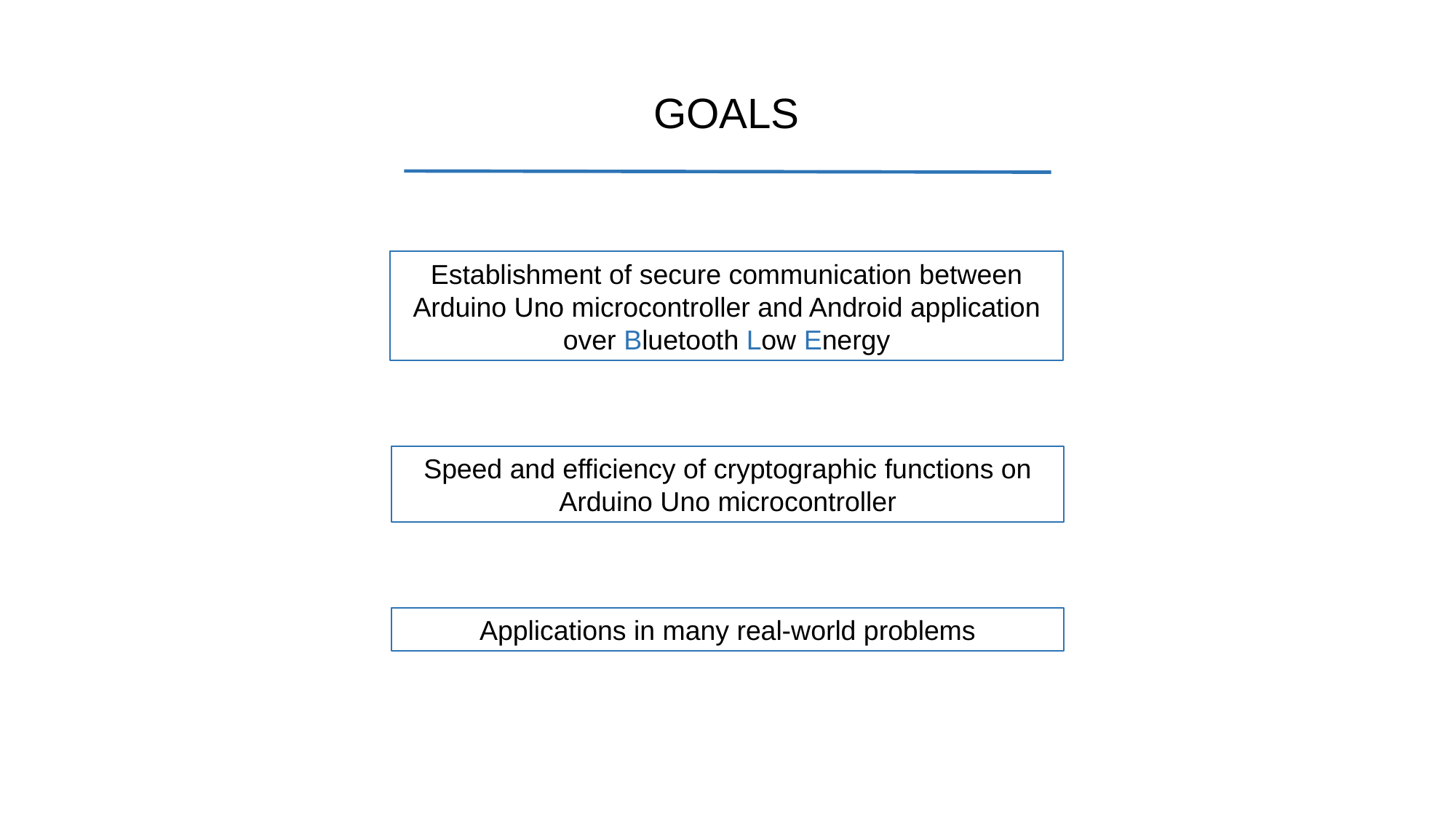

# GOALS
Establishment of secure communication between Arduino Uno microcontroller and Android application over Bluetooth Low Energy
Speed and efficiency of cryptographic functions on Arduino Uno microcontroller
Applications in many real-world problems